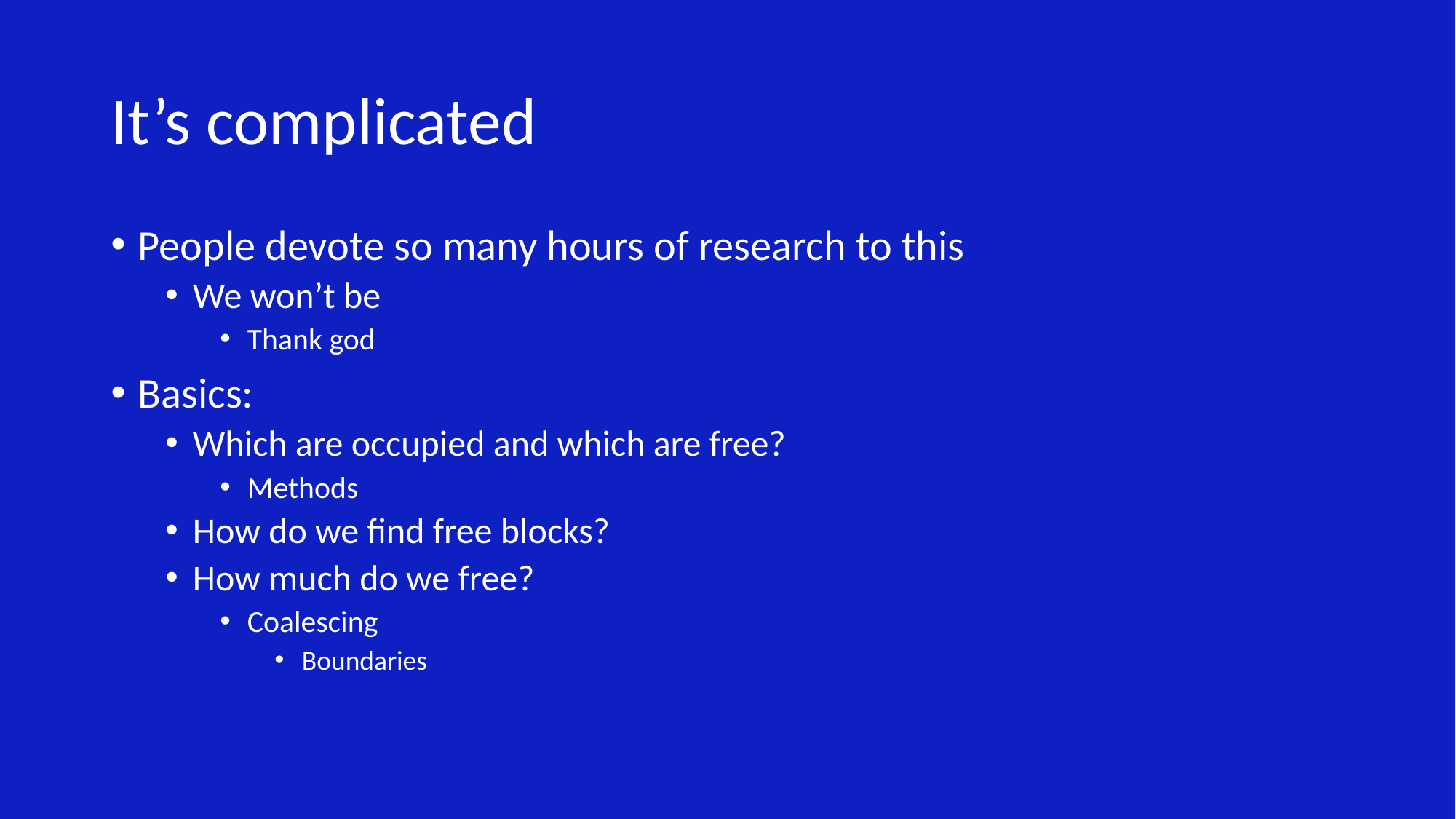

# It’s complicated
People devote so many hours of research to this
We won’t be
Thank god
Basics:
Which are occupied and which are free?
Methods
How do we find free blocks?
How much do we free?
Coalescing
Boundaries